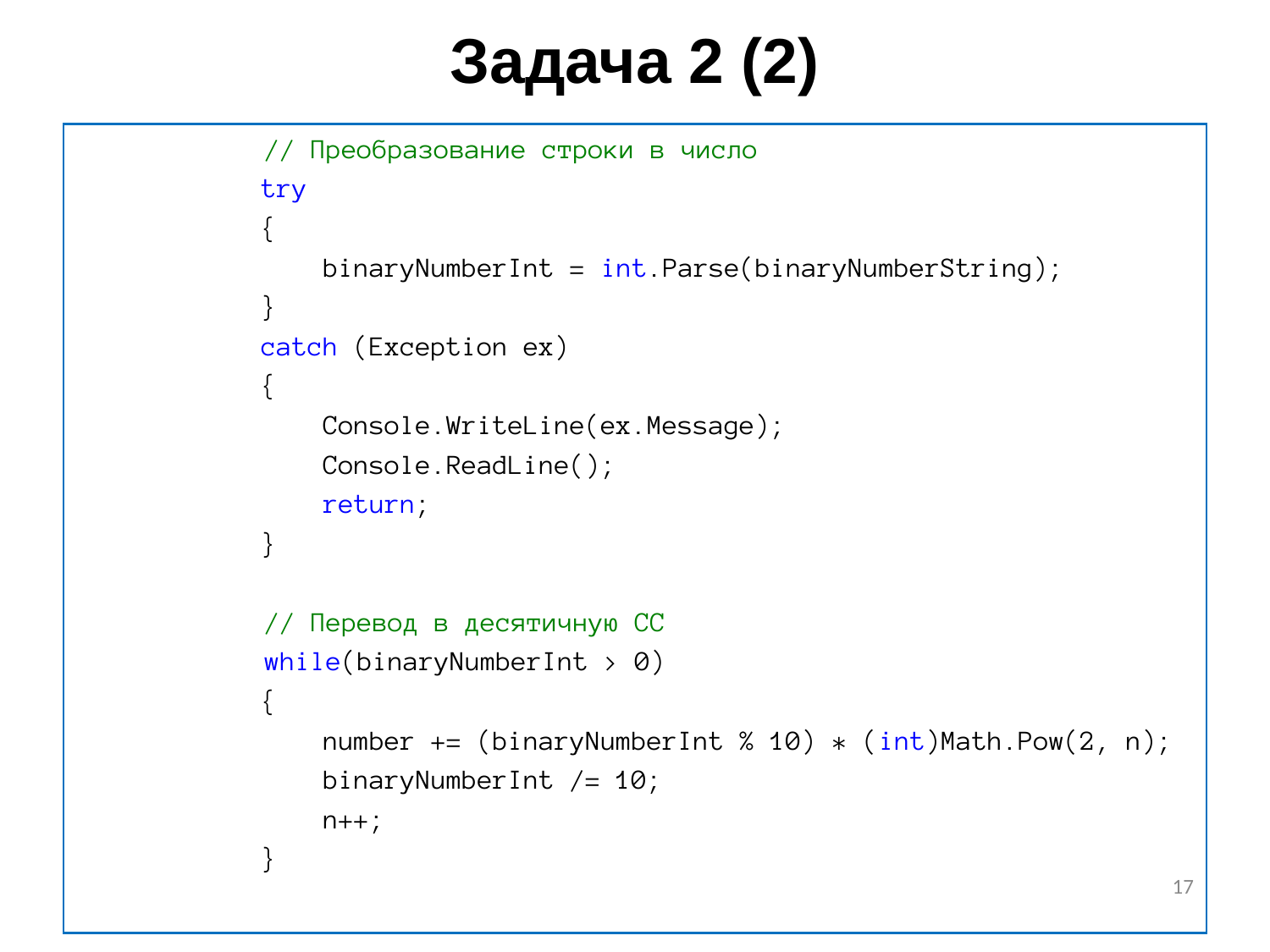

# Задача 2 (2)
	    // Преобразование строки в число
            try
            {
                binaryNumberInt = int.Parse(binaryNumberString);
            }
            catch (Exception ex)
            {
                Console.WriteLine(ex.Message);
                Console.ReadLine();
                return;
            }

	    // Перевод в десятичную СС
	    while(binaryNumberInt > 0)
            {
                number += (binaryNumberInt % 10) * (int)Math.Pow(2, n);
                binaryNumberInt /= 10;
                n++;
            }
17